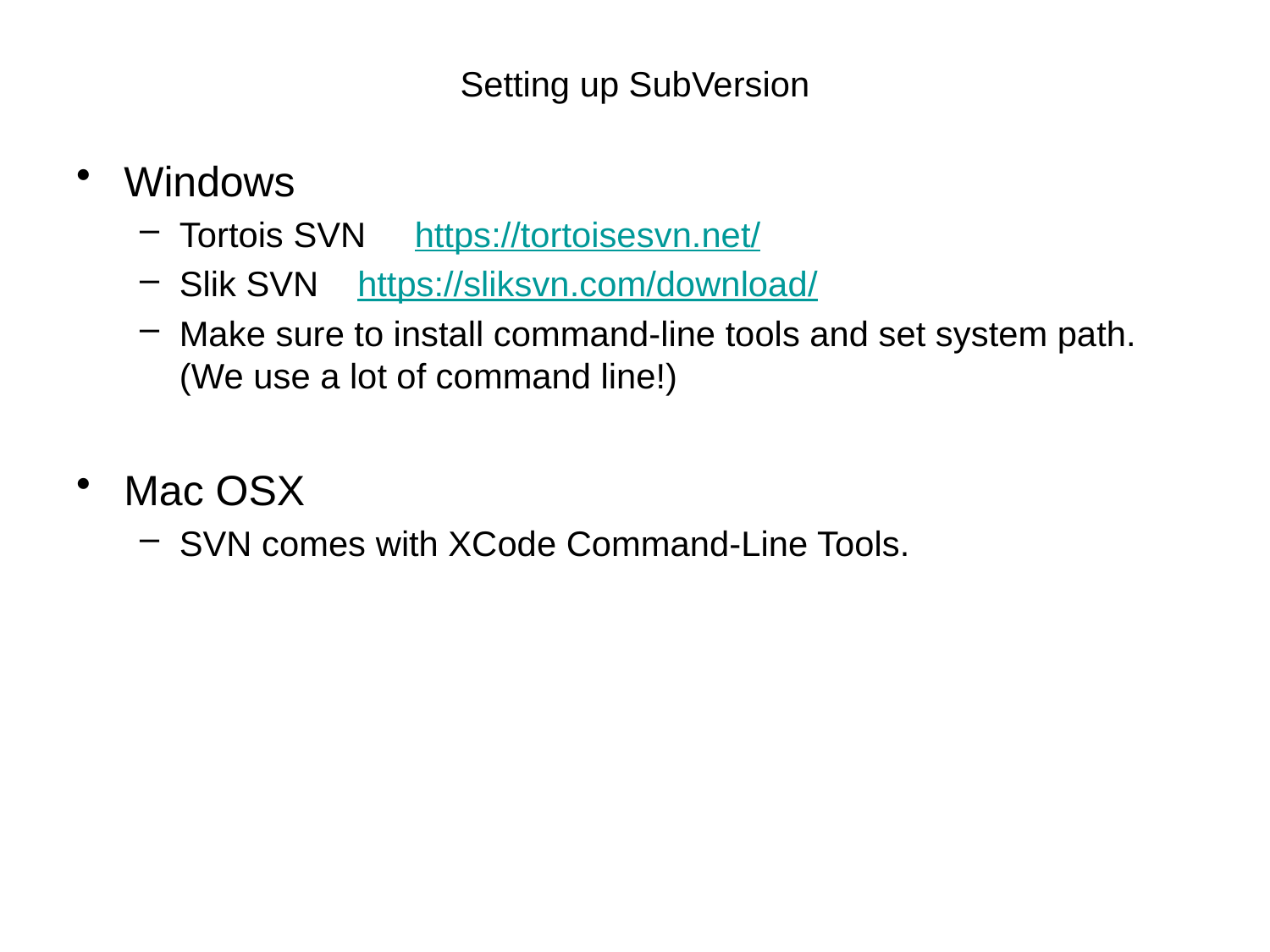

# Setting up SubVersion
Windows
Tortois SVN     https://tortoisesvn.net/
Slik SVN    https://sliksvn.com/download/
Make sure to install command-line tools and set system path.  (We use a lot of command line!)

Mac OSX
SVN comes with XCode Command-Line Tools.